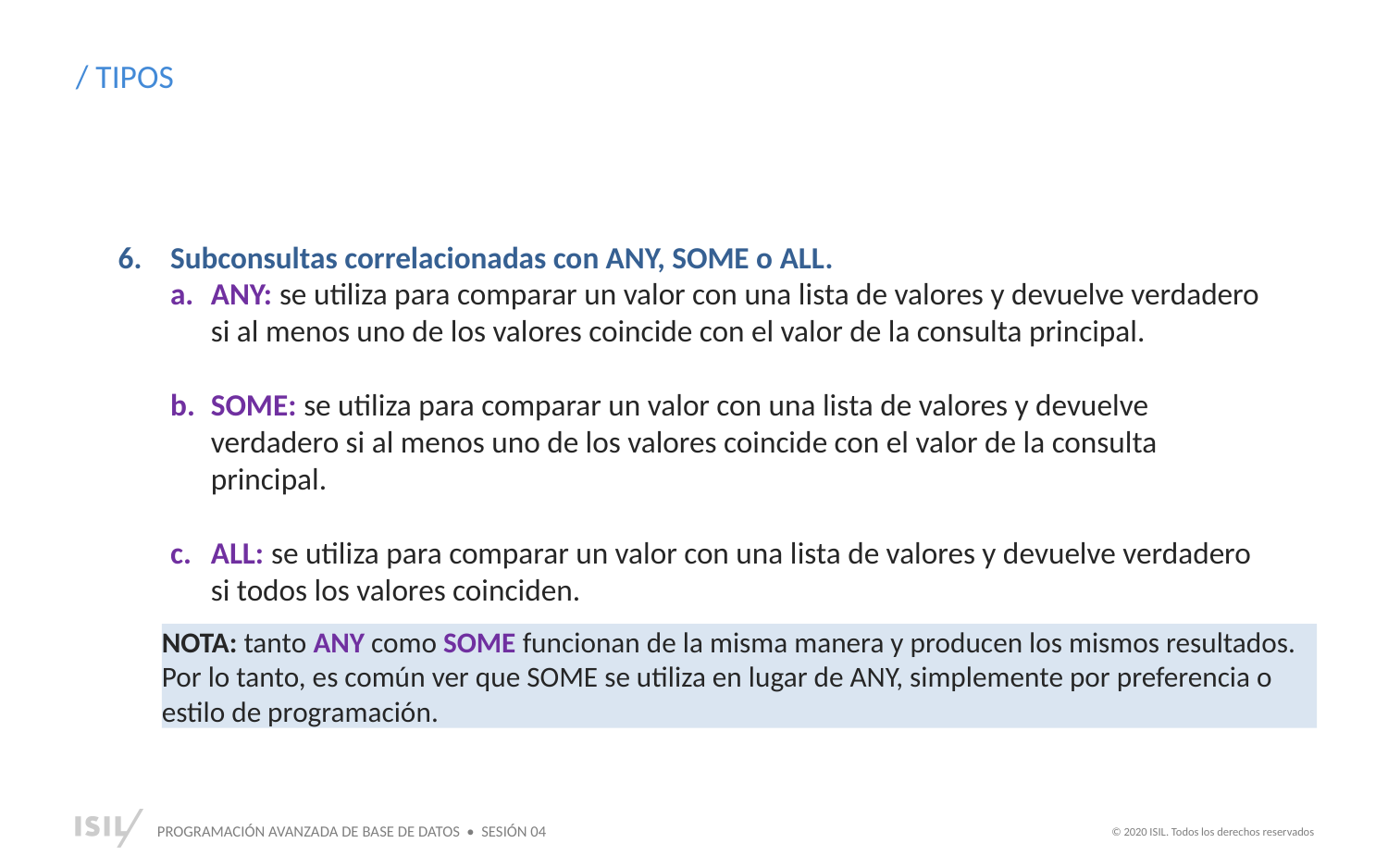

/ TIPOS
Subconsultas correlacionadas con ANY, SOME o ALL.
ANY: se utiliza para comparar un valor con una lista de valores y devuelve verdadero si al menos uno de los valores coincide con el valor de la consulta principal.

SOME: se utiliza para comparar un valor con una lista de valores y devuelve verdadero si al menos uno de los valores coincide con el valor de la consulta principal.

ALL: se utiliza para comparar un valor con una lista de valores y devuelve verdadero si todos los valores coinciden.
NOTA: tanto ANY como SOME funcionan de la misma manera y producen los mismos resultados. Por lo tanto, es común ver que SOME se utiliza en lugar de ANY, simplemente por preferencia o estilo de programación.